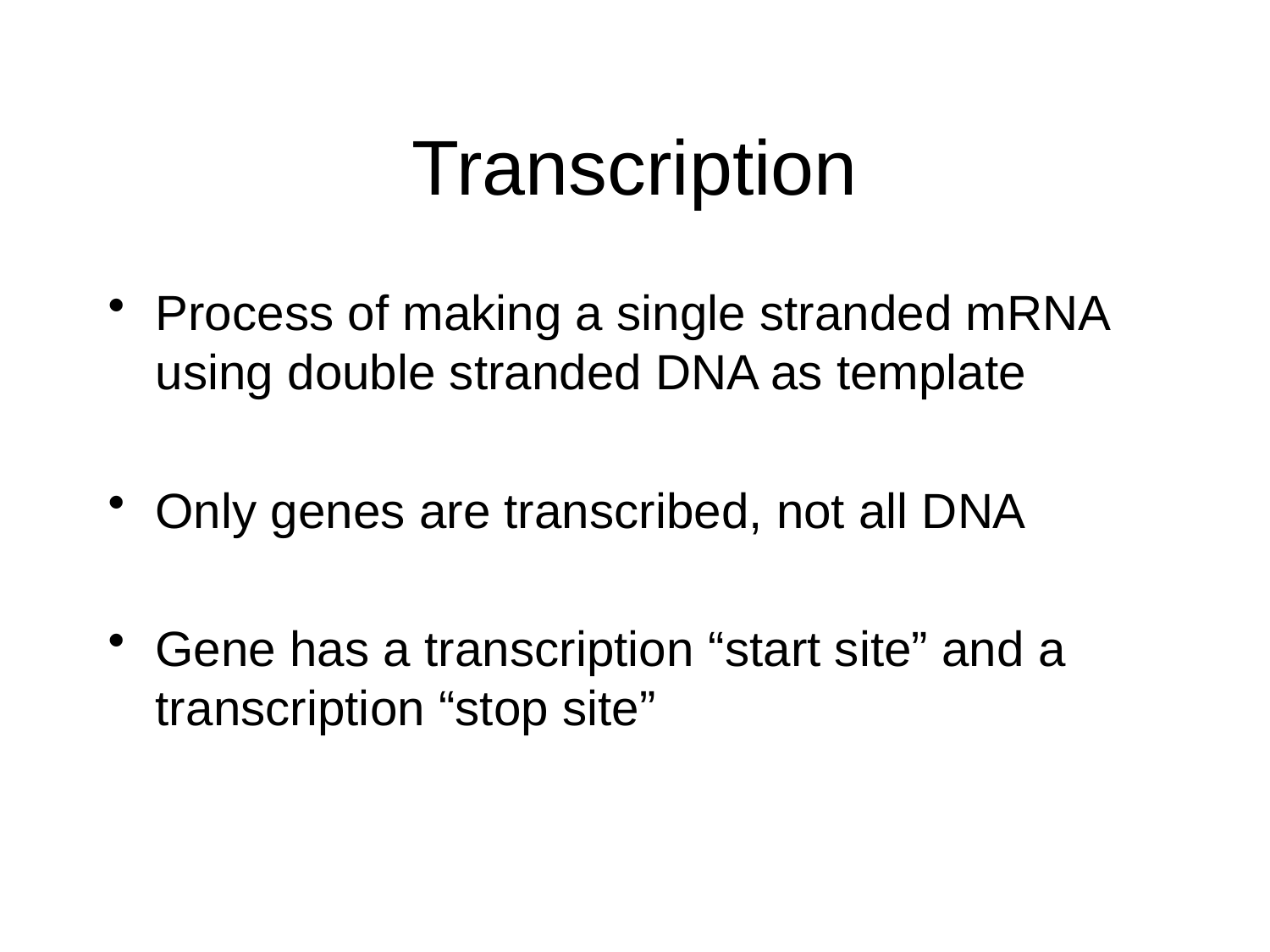

# Transcription
Process of making a single stranded mRNA using double stranded DNA as template

Only genes are transcribed, not all DNA

Gene has a transcription “start site” and a transcription “stop site”